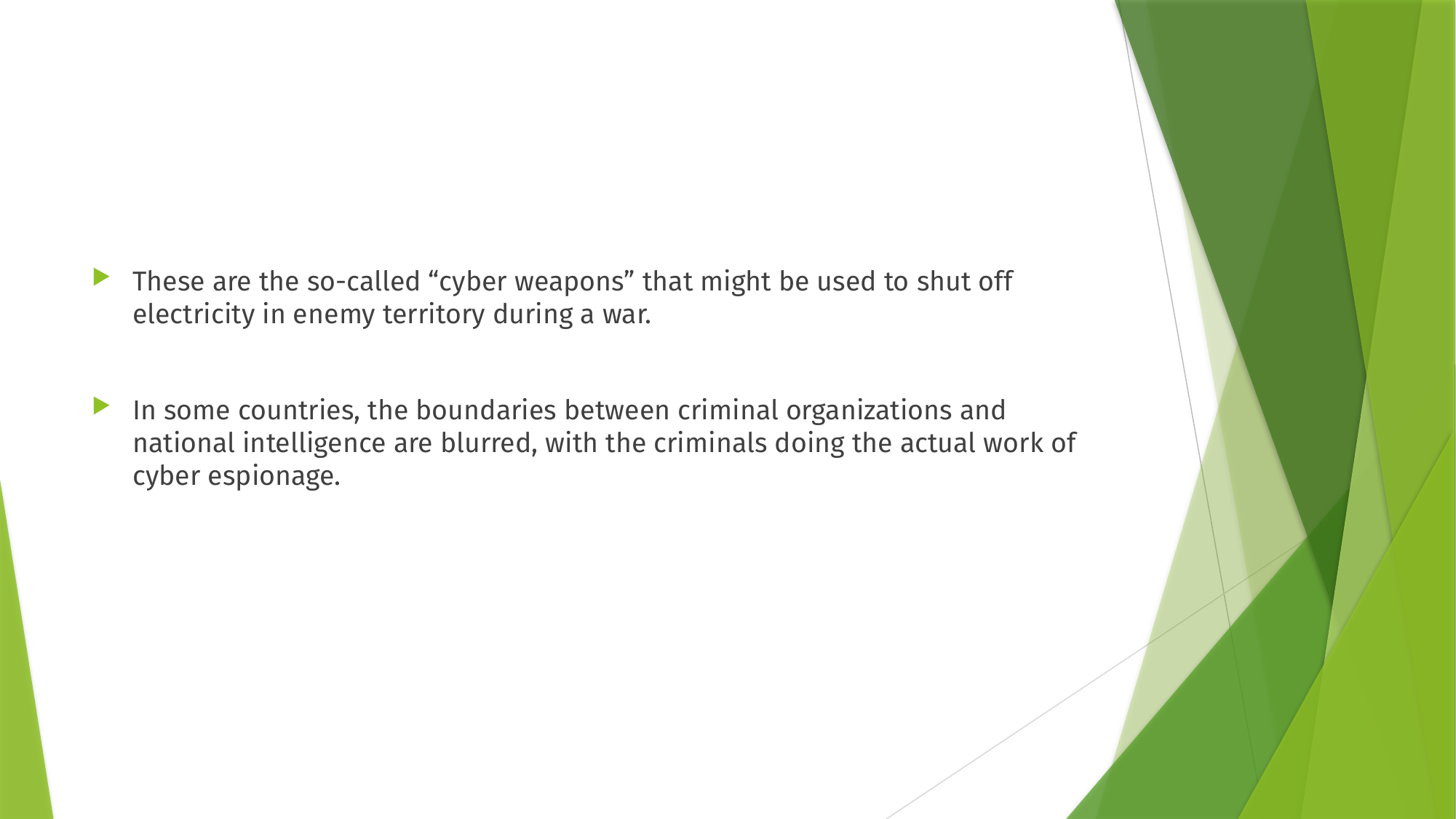

#
These are the so-called “cyber weapons” that might be used to shut off electricity in enemy territory during a war.

In some countries, the boundaries between criminal organizations and national intelligence are blurred, with the criminals doing the actual work of cyber espionage.